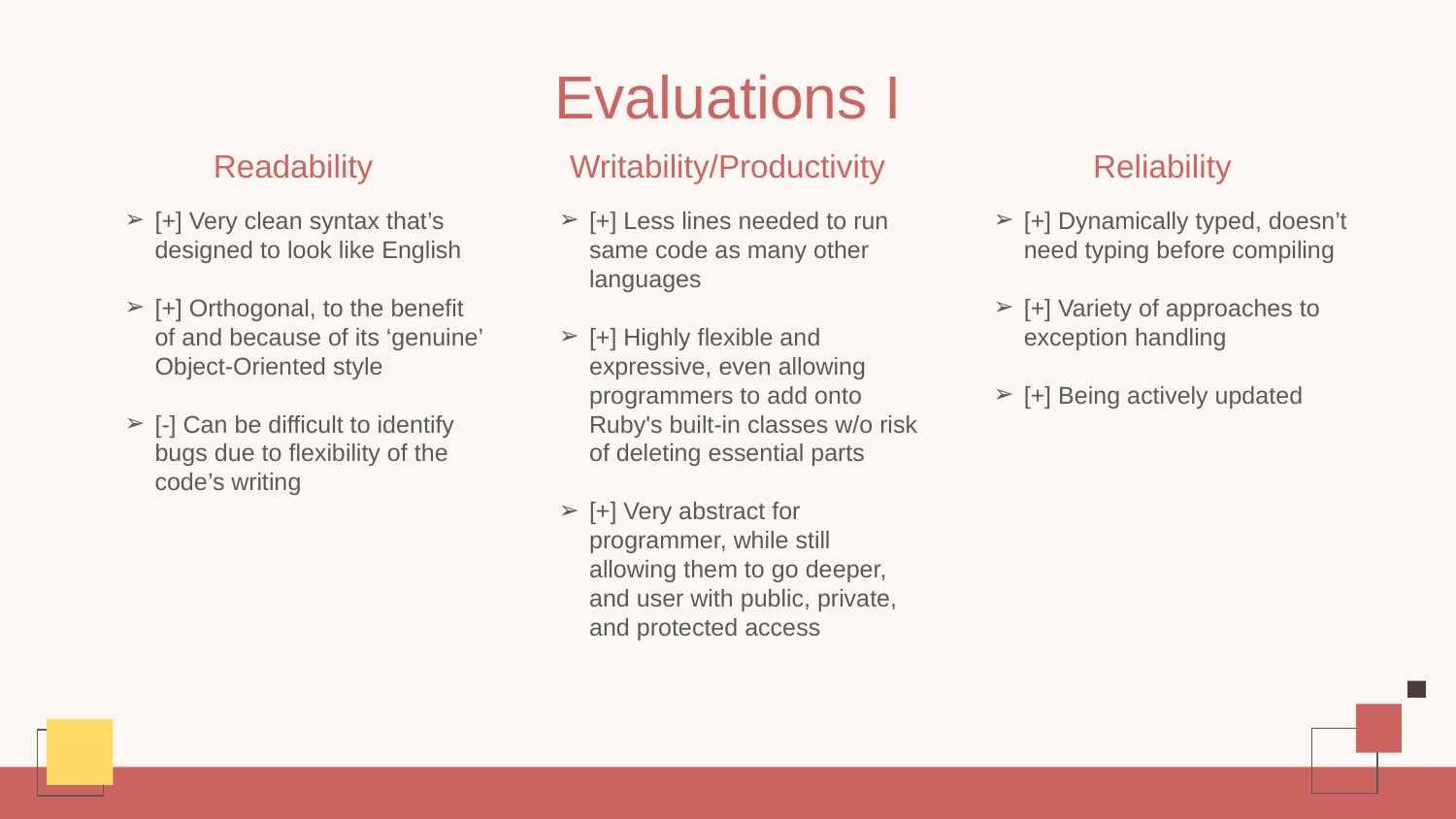

# Evaluations I
Readability
Writability/Productivity
Reliability
[+] Very clean syntax that’s designed to look like English

[+] Orthogonal, to the benefit of and because of its ‘genuine’ Object-Oriented style
[-] Can be difficult to identify bugs due to flexibility of the code’s writing
[+] Dynamically typed, doesn’t need typing before compiling
[+] Variety of approaches to exception handling
[+] Being actively updated
[+] Less lines needed to run same code as many other languages
[+] Highly flexible and expressive, even allowing programmers to add onto Ruby's built-in classes w/o risk of deleting essential parts
[+] Very abstract for programmer, while still allowing them to go deeper, and user with public, private, and protected access